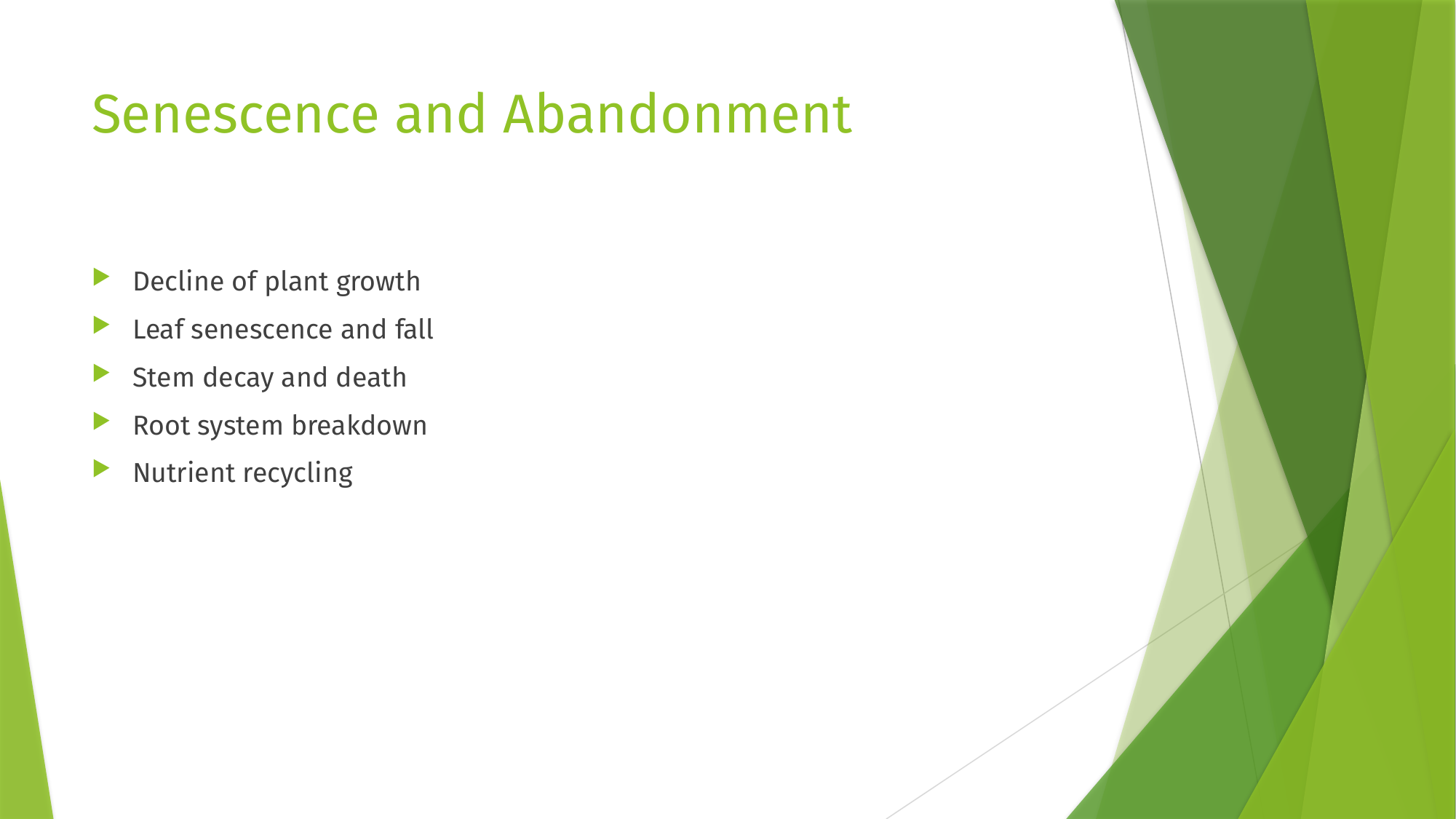

# Senescence and Abandonment
Decline of plant growth
Leaf senescence and fall
Stem decay and death
Root system breakdown
Nutrient recycling